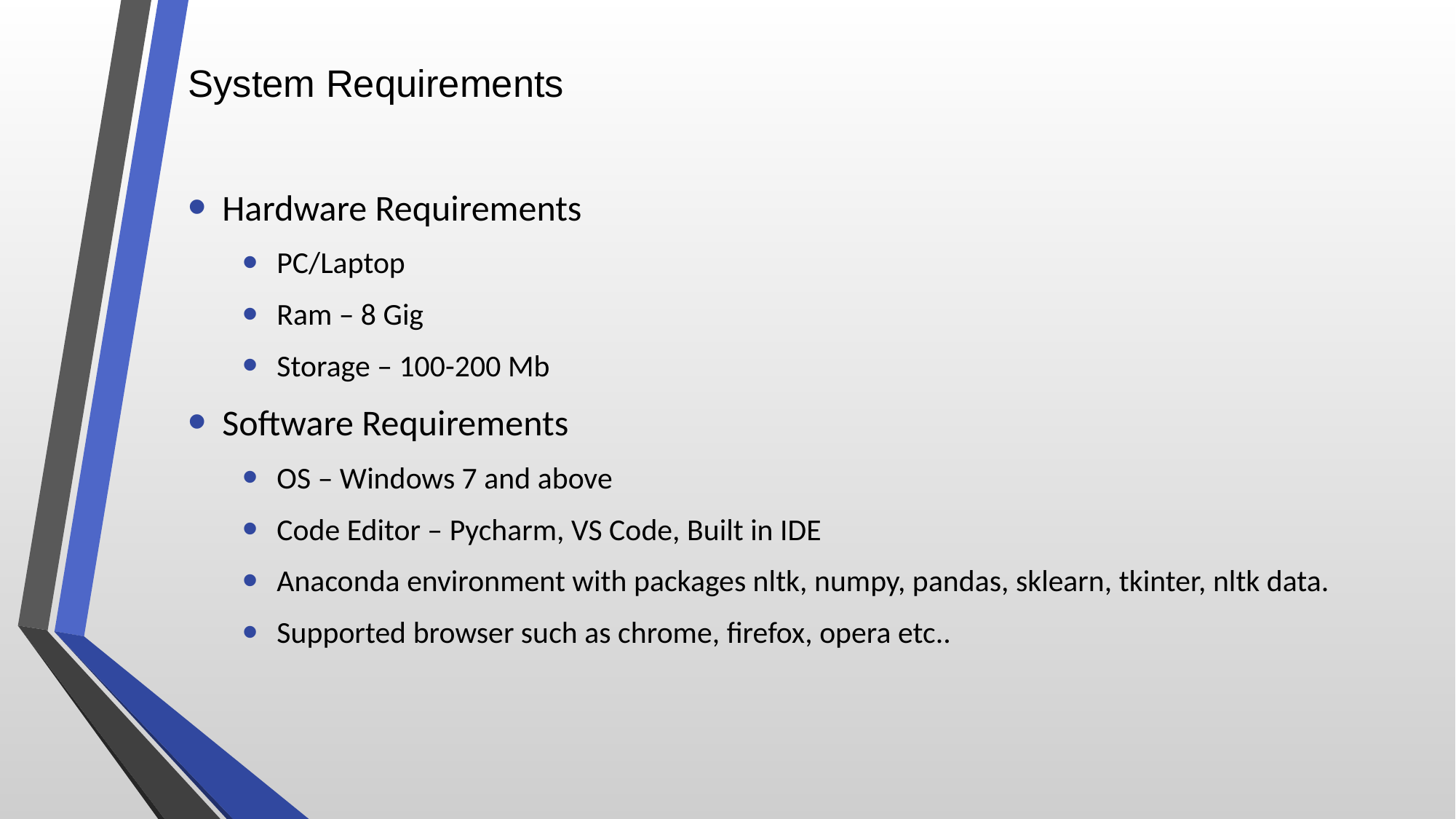

# System Requirements
Hardware Requirements
PC/Laptop
Ram – 8 Gig
Storage – 100-200 Mb
Software Requirements
OS – Windows 7 and above
Code Editor – Pycharm, VS Code, Built in IDE
Anaconda environment with packages nltk, numpy, pandas, sklearn, tkinter, nltk data.
Supported browser such as chrome, firefox, opera etc..